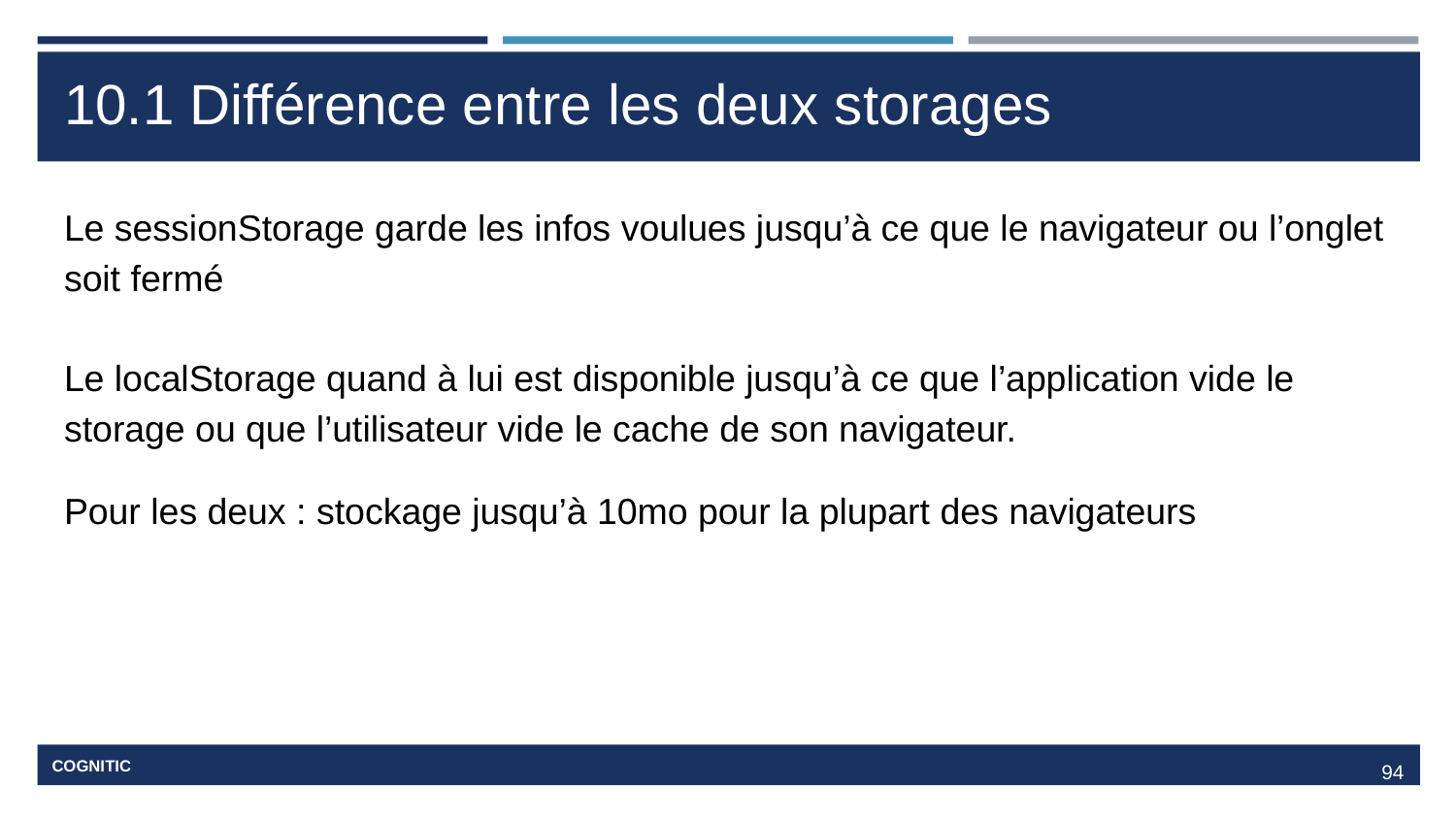

# 10.1 Différence entre les deux storages
Le sessionStorage garde les infos voulues jusqu’à ce que le navigateur ou l’onglet soit fermé
Le localStorage quand à lui est disponible jusqu’à ce que l’application vide le storage ou que l’utilisateur vide le cache de son navigateur.
Pour les deux : stockage jusqu’à 10mo pour la plupart des navigateurs

94